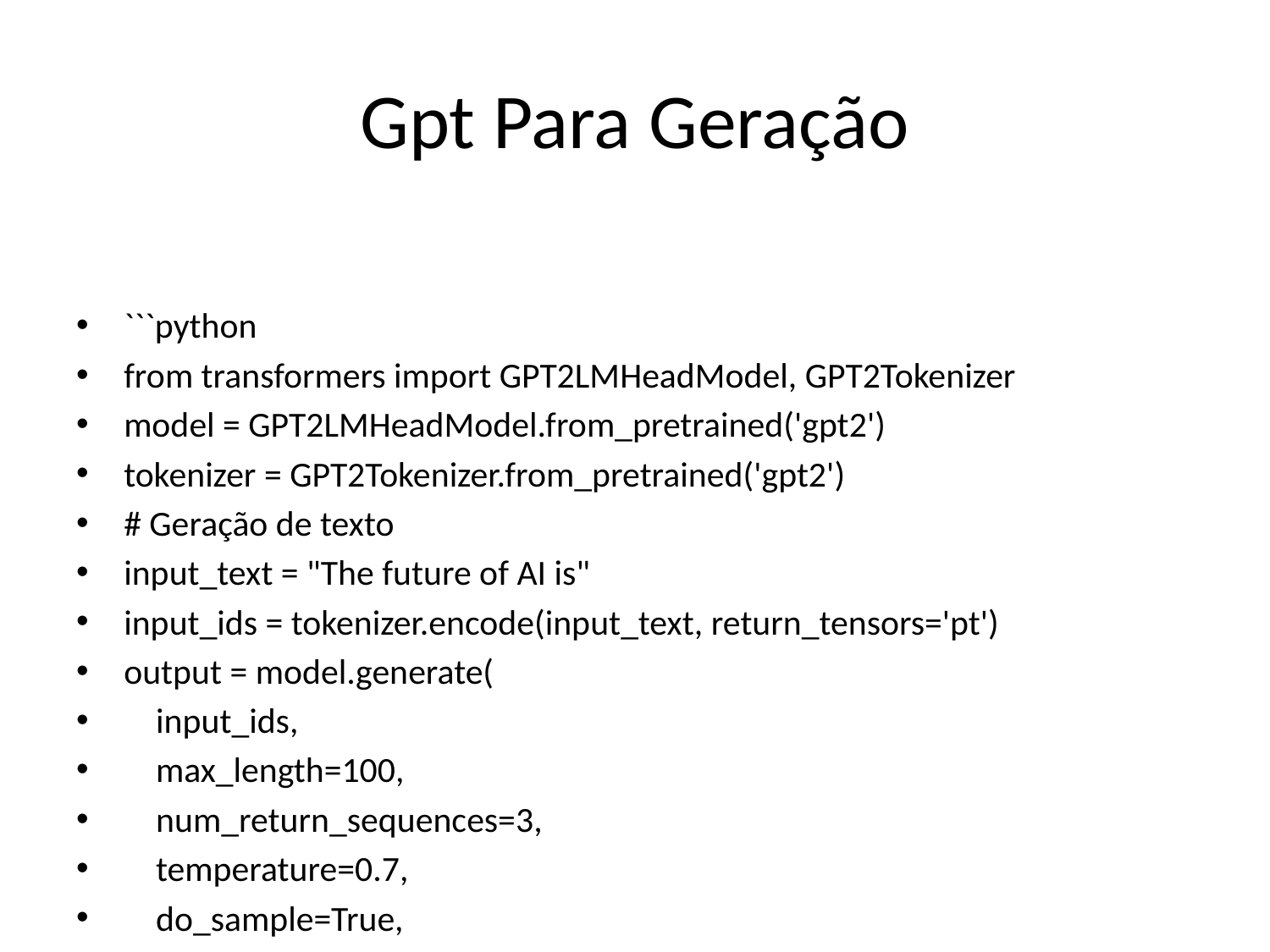

# Gpt Para Geração

```python
from transformers import GPT2LMHeadModel, GPT2Tokenizer
model = GPT2LMHeadModel.from_pretrained('gpt2')
tokenizer = GPT2Tokenizer.from_pretrained('gpt2')
# Geração de texto
input_text = "The future of AI is"
input_ids = tokenizer.encode(input_text, return_tensors='pt')
output = model.generate(
    input_ids,
    max_length=100,
    num_return_sequences=3,
    temperature=0.7,
    do_sample=True,
    pad_token_id=tokenizer.eos_token_id
)
```